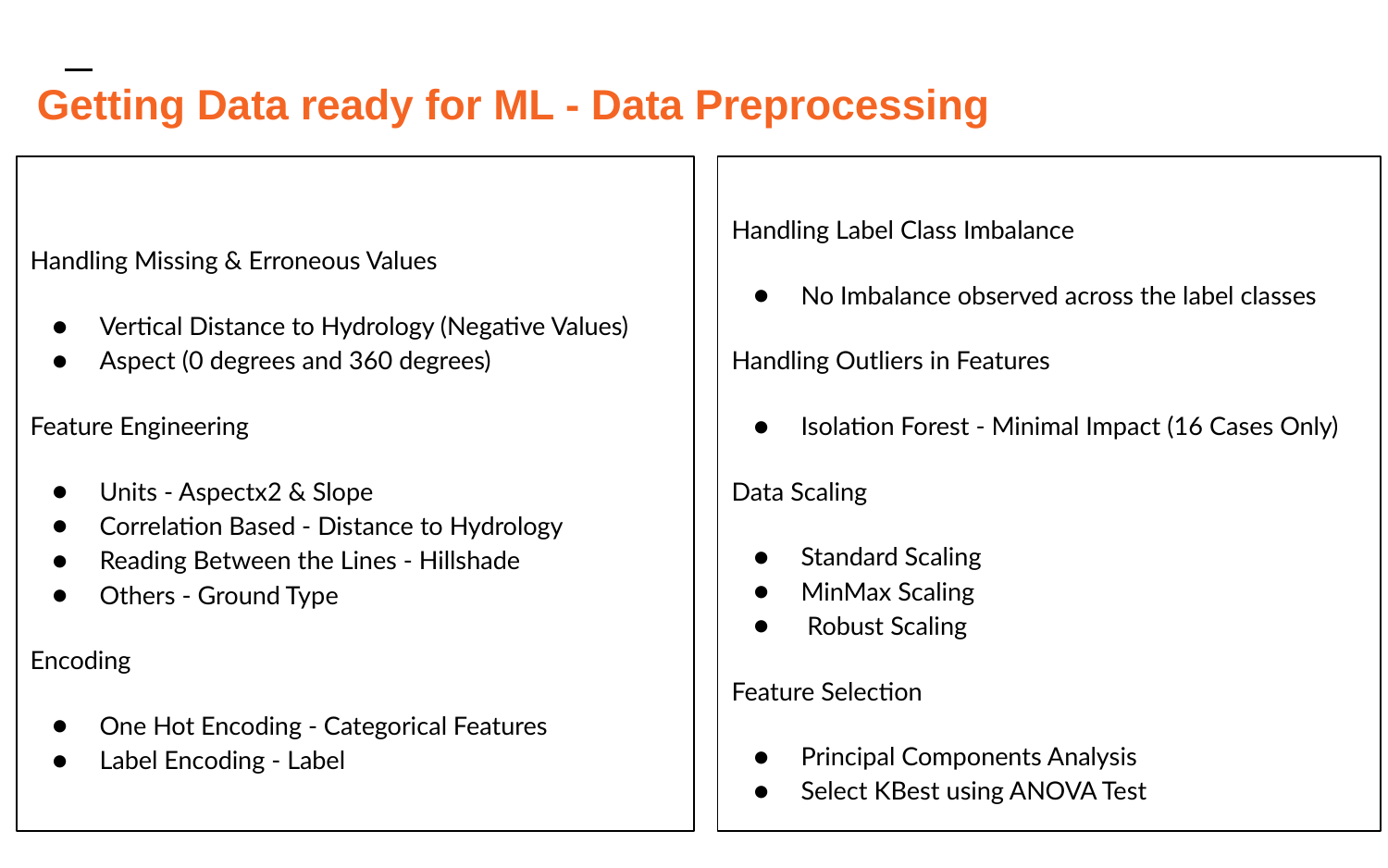

# Getting Data ready for ML - Data Preprocessing
Handling Missing & Erroneous Values
Vertical Distance to Hydrology (Negative Values)
Aspect (0 degrees and 360 degrees)
Feature Engineering
Units - Aspectx2 & Slope
Correlation Based - Distance to Hydrology
Reading Between the Lines - Hillshade
Others - Ground Type
Encoding
One Hot Encoding - Categorical Features
Label Encoding - Label
Handling Label Class Imbalance
No Imbalance observed across the label classes
Handling Outliers in Features
Isolation Forest - Minimal Impact (16 Cases Only)
Data Scaling
Standard Scaling
MinMax Scaling
 Robust Scaling
Feature Selection
Principal Components Analysis
Select KBest using ANOVA Test